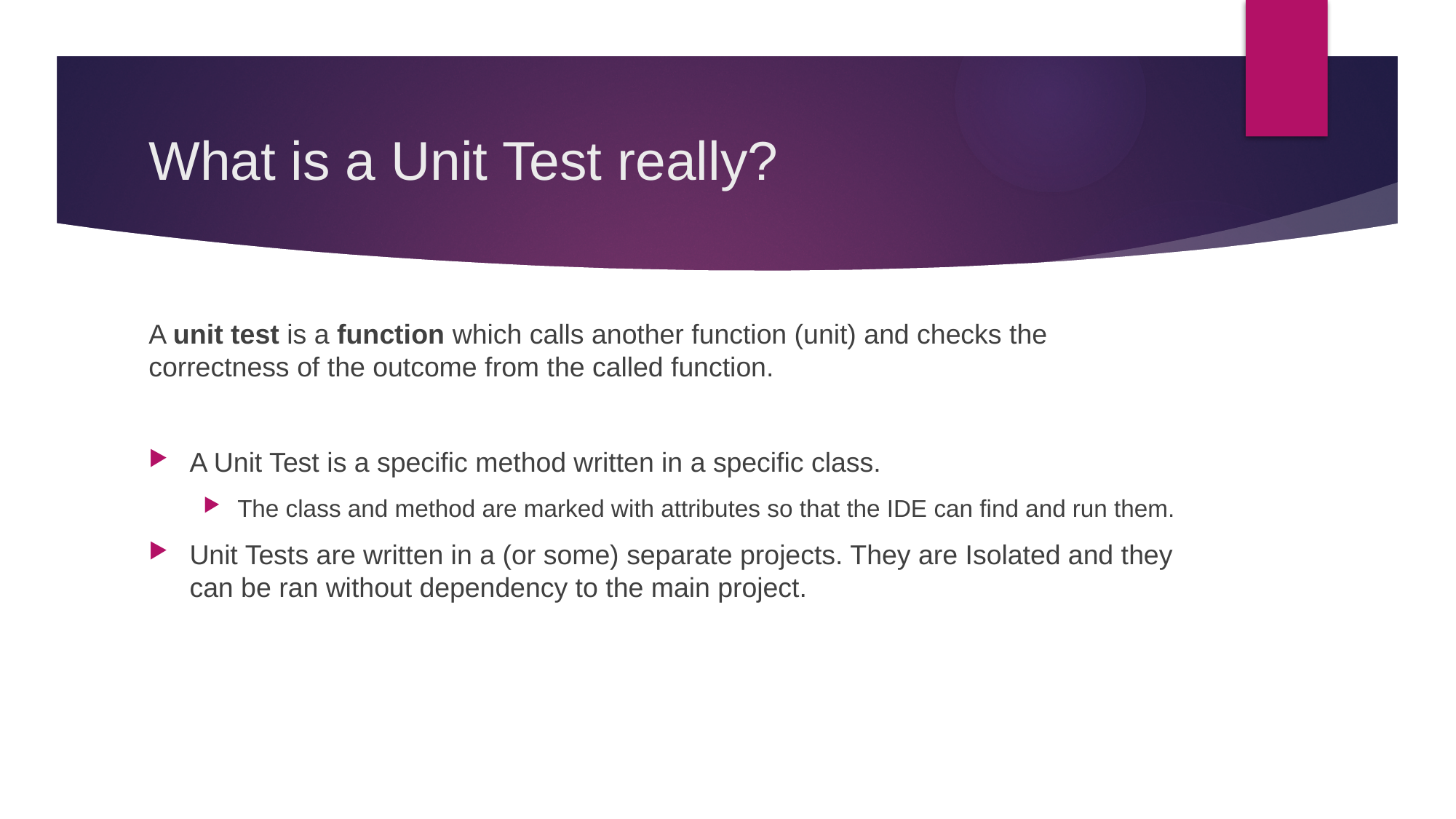

# What is a Unit Test really?
A unit test is a function which calls another function (unit) and checks the correctness of the outcome from the called function.

A Unit Test is a specific method written in a specific class.
The class and method are marked with attributes so that the IDE can find and run them.
Unit Tests are written in a (or some) separate projects. They are Isolated and they can be ran without dependency to the main project.